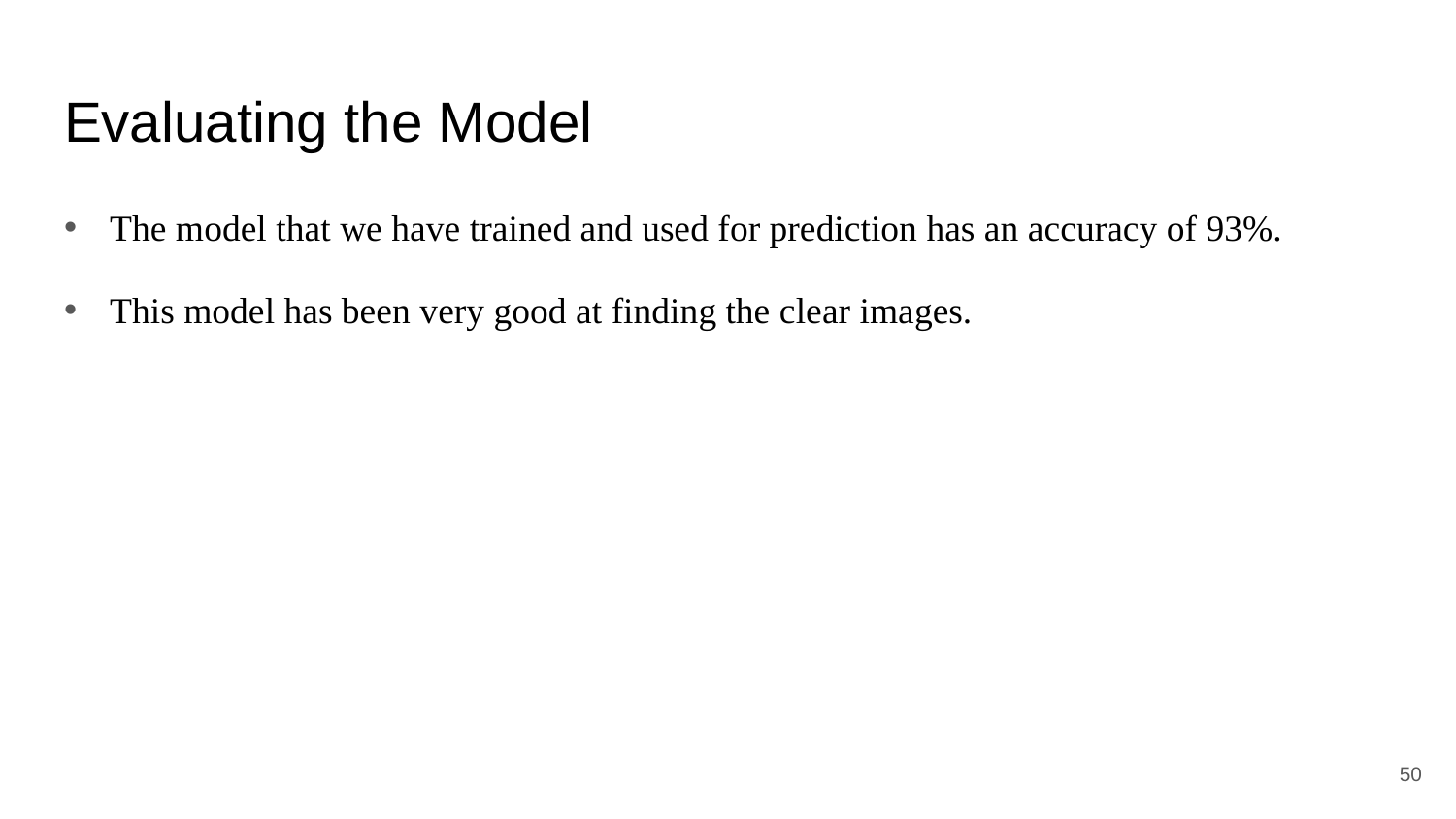

# Evaluating the Model
The model that we have trained and used for prediction has an accuracy of 93%.
This model has been very good at finding the clear images.

50